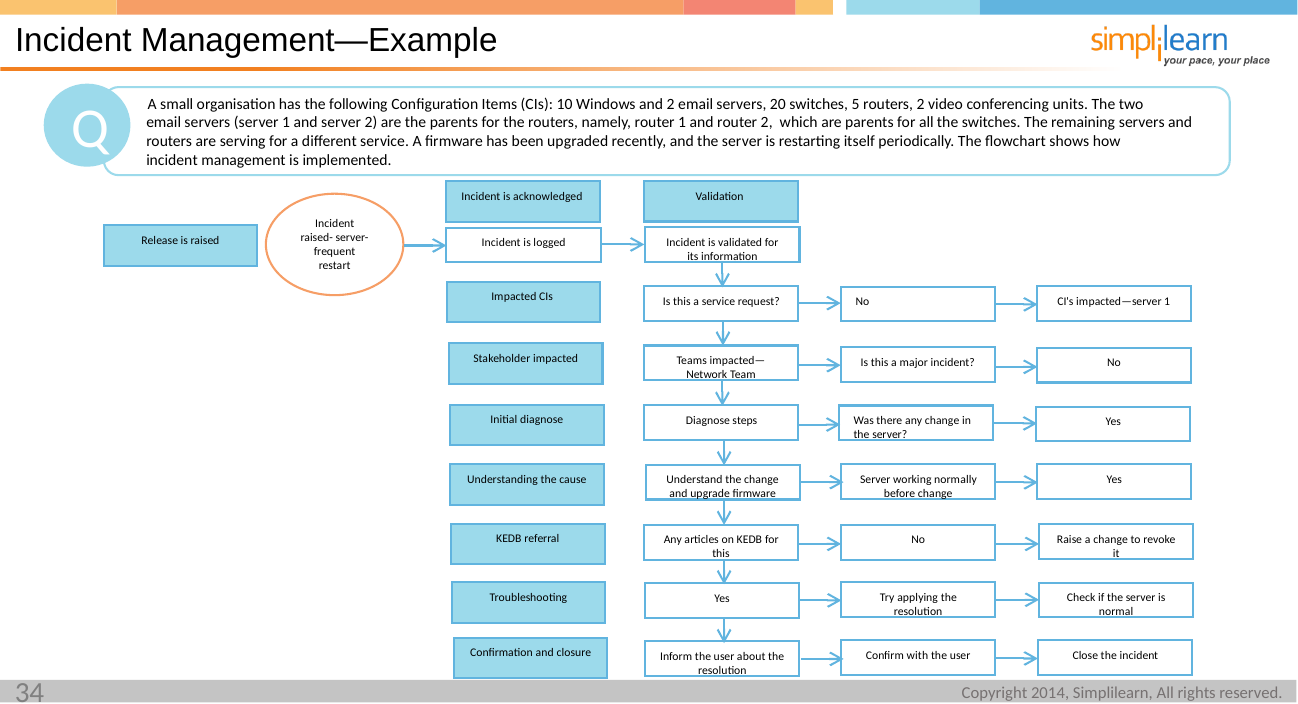

Incident Management—Example
Q
       A small organisation has the following Configuration Items (CIs): 10 Windows and 2 email servers, 20 switches, 5 routers, 2 video conferencing units. The two email servers (server 1 and server 2) are the parents for the routers, namely, router 1 and router 2,  which are parents for all the switches. The remaining servers and routers are serving for a different service. A firmware has been upgraded recently, and the server is restarting itself periodically. The flowchart shows how incident management is implemented.
Validation
Incident is acknowledged
Incident raised- server-frequent restart
Incident is validated for its information
Incident is logged
CI's impacted—server 1
Is this a service request?
No
Teams impacted— Network Team
Is this a major incident?
No
Diagnose steps
Was there any change in the server?
Yes
Server working normally before change
Yes
Understand the change and upgrade firmware
Raise a change to revoke it
Any articles on KEDB for this
No
Try applying the resolution
Check if the server is normal
Yes
Confirm with the user
Close the incident
Inform the user about the resolution
Release is raised
Impacted CIs
Stakeholder impacted
Initial diagnose
Understanding the cause
KEDB referral
Troubleshooting
Confirmation and closure